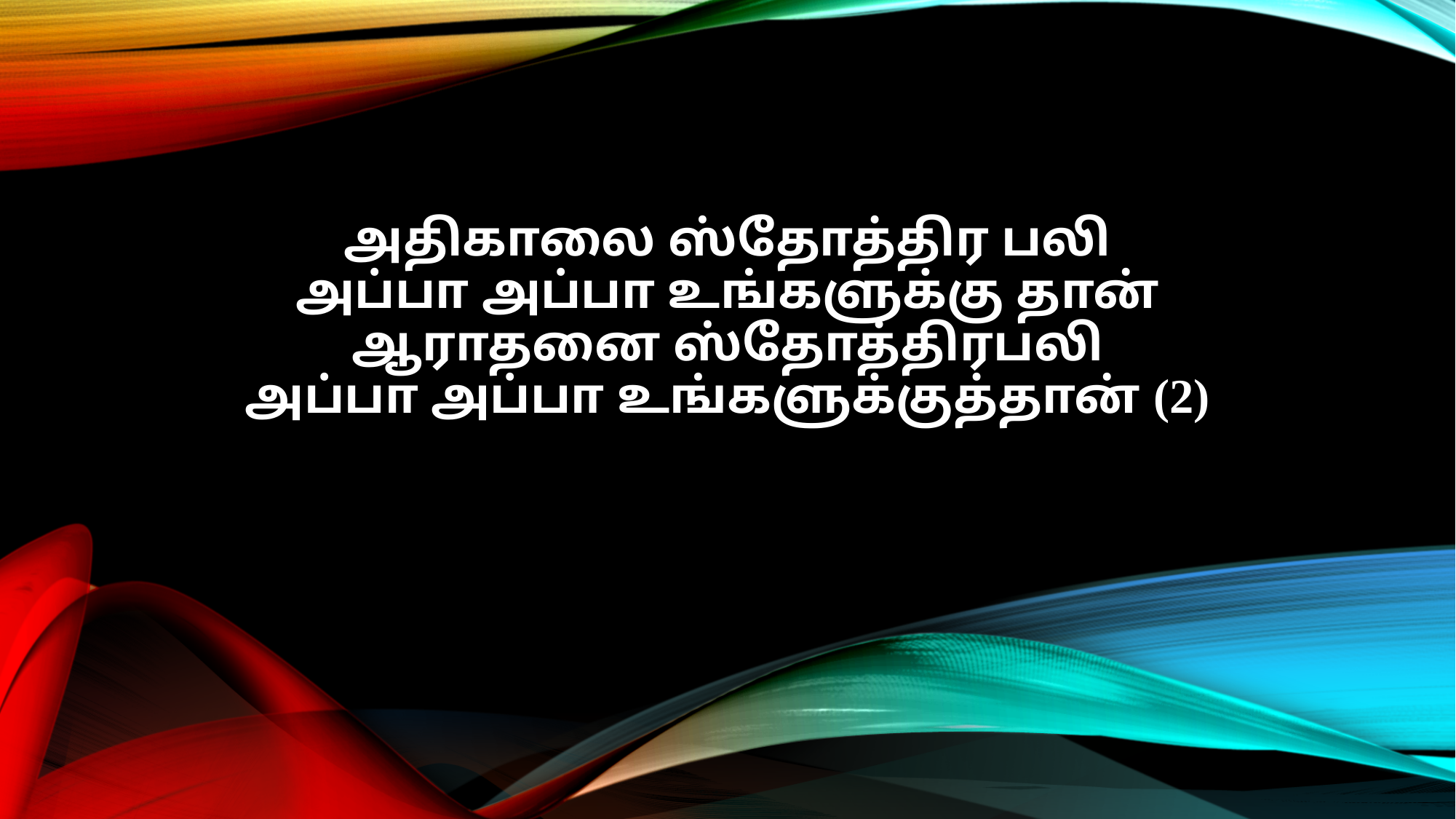

அதிகாலை ஸ்தோத்திர பலி
அப்பா அப்பா உங்களுக்கு தான்
ஆராதனை ஸ்தோத்திரபலி
அப்பா அப்பா உங்களுக்குத்தான் (2)